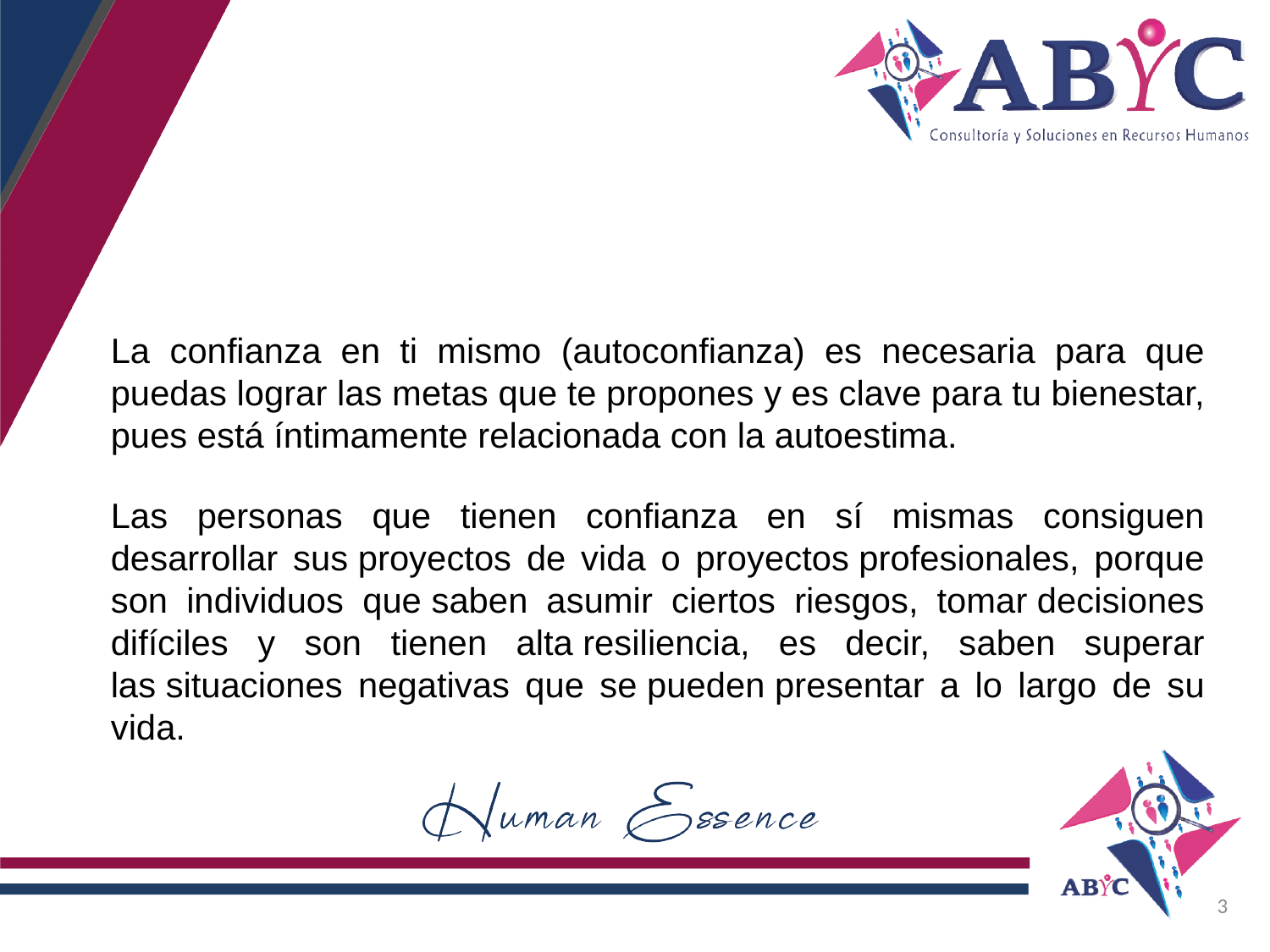

La confianza en ti mismo (autoconfianza) es necesaria para que puedas lograr las metas que te propones y es clave para tu bienestar, pues está íntimamente relacionada con la autoestima.

Las personas que tienen confianza en sí mismas consiguen desarrollar sus proyectos de vida o proyectos profesionales, porque son individuos que saben asumir ciertos riesgos, tomar decisiones difíciles y son tienen alta resiliencia, es decir, saben superar las situaciones negativas que se pueden presentar a lo largo de su vida.
3